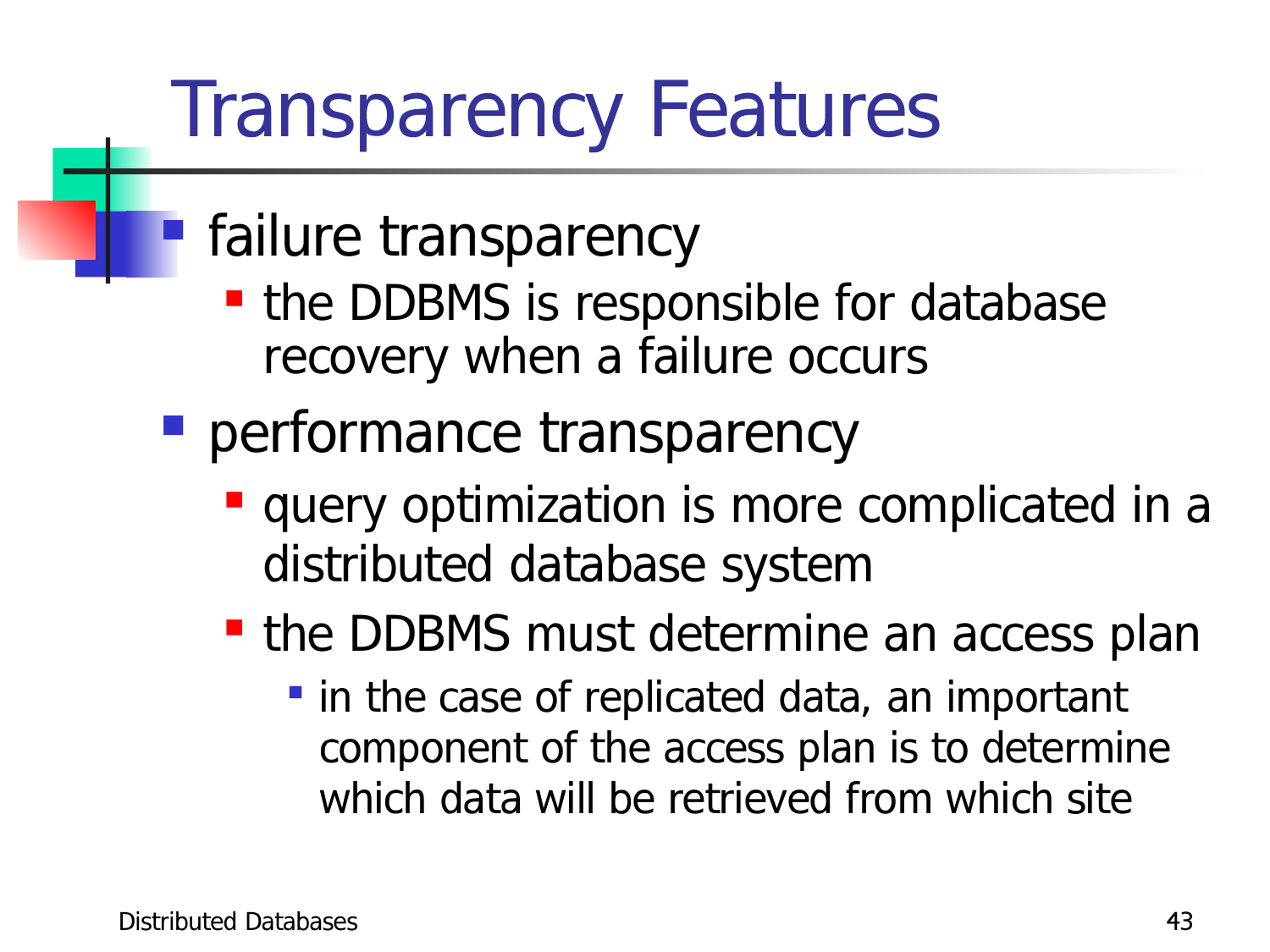

# Transparency Features
failure transparency
the DDBMS is responsible for database recovery when a failure occurs
performance transparency
query optimization is more complicated in a distributed database system
the DDBMS must determine an access plan
in the case of replicated data, an important component of the access plan is to determine which data will be retrieved from which site
Distributed Databases
43